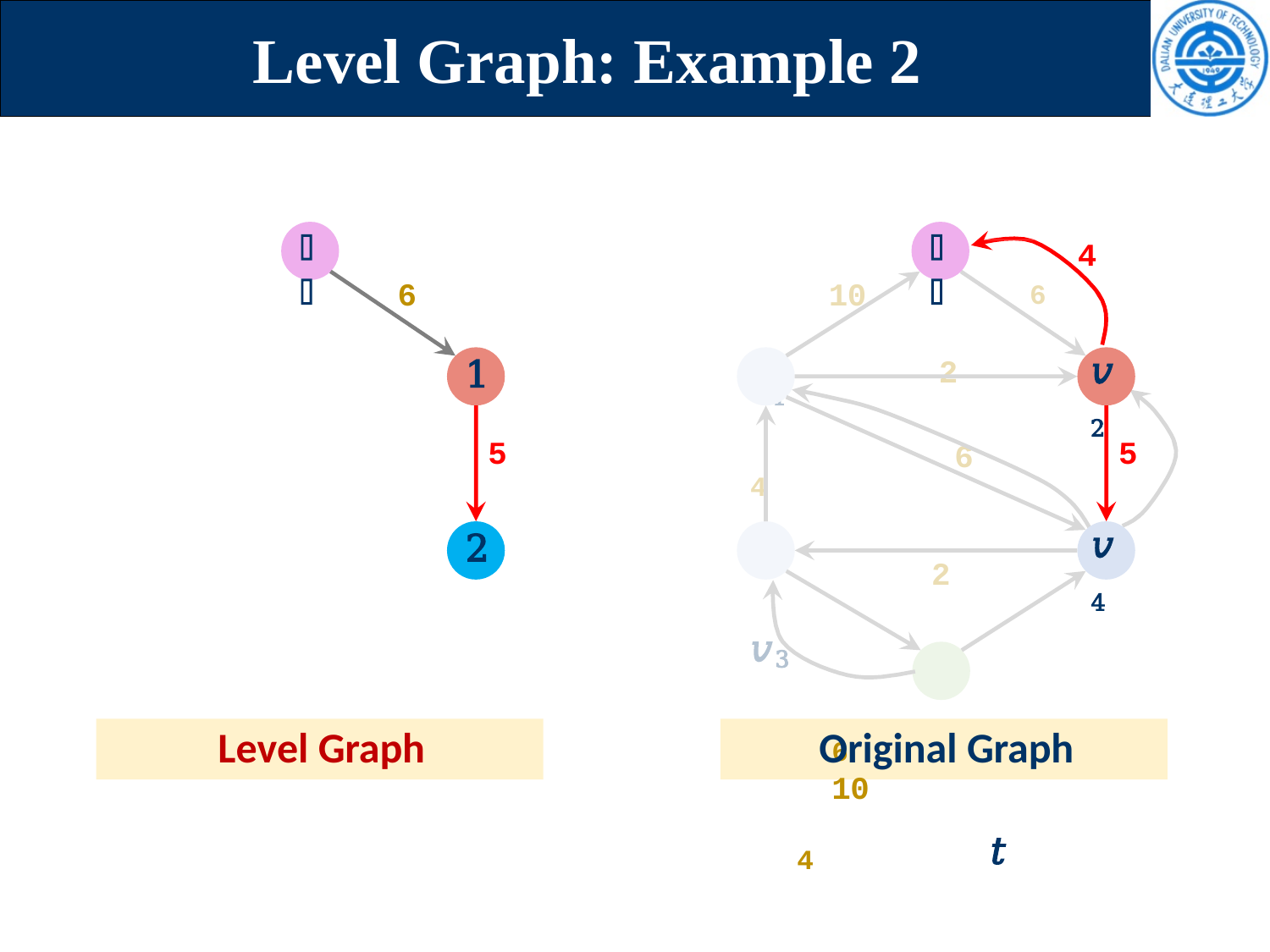

# Level Graph: Example 2

𝑠
𝑠

4

6
10	6
𝑣1	2
6
4	4
2
𝑣3	6
6	10
4	𝑡
𝑣2

1

5
5
𝑣4

2

Level Graph
Original Graph